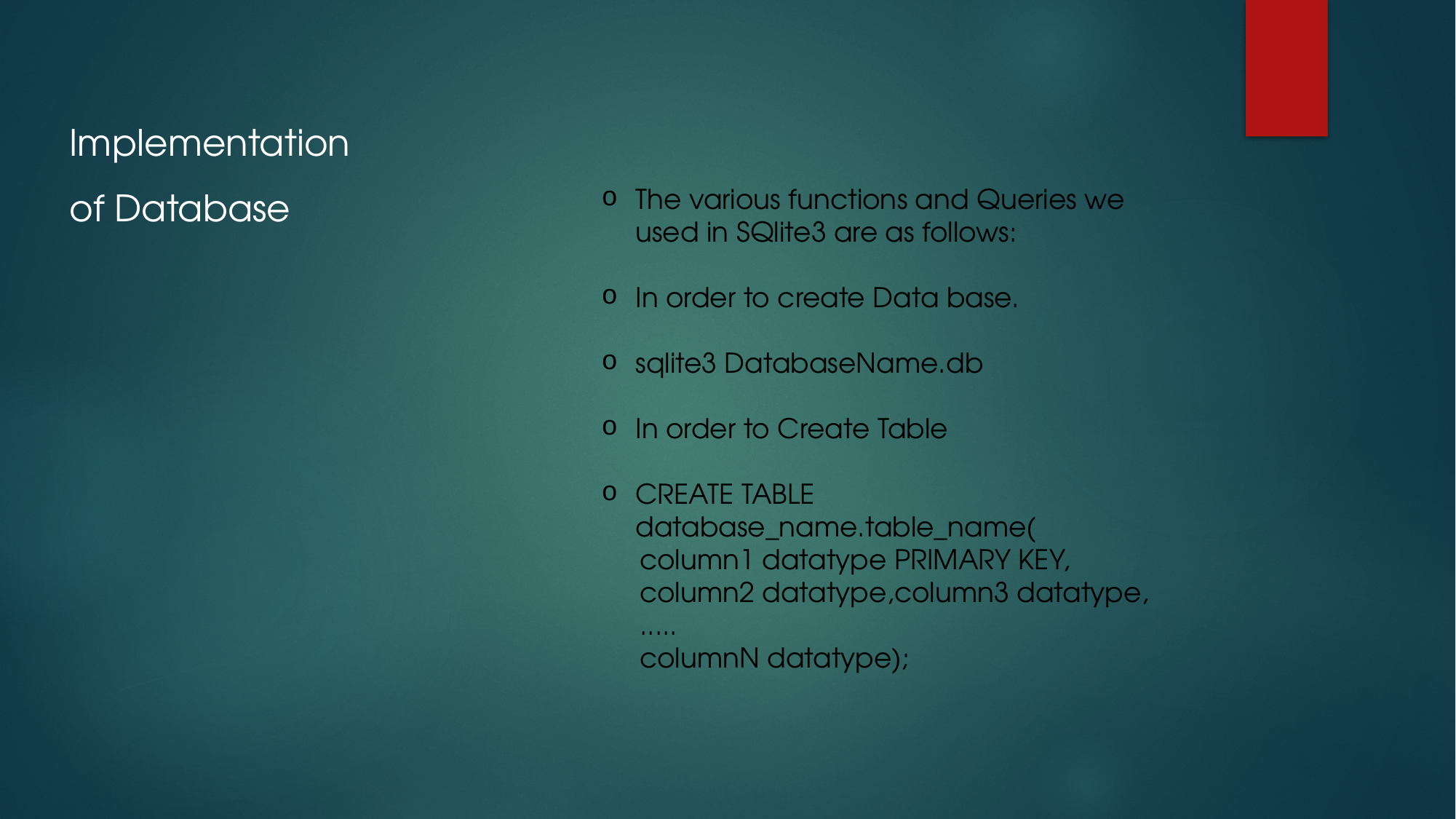

Implementation of Database
The various functions and Queries we used in SQlite3 are as follows:

In order to create Data base.

sqlite3 DatabaseName.db

In order to Create Table

CREATE TABLE  database_name.table_name(
     column1 datatype PRIMARY KEY,
     column2 datatype,column3 datatype,
     .....
     columnN datatype);